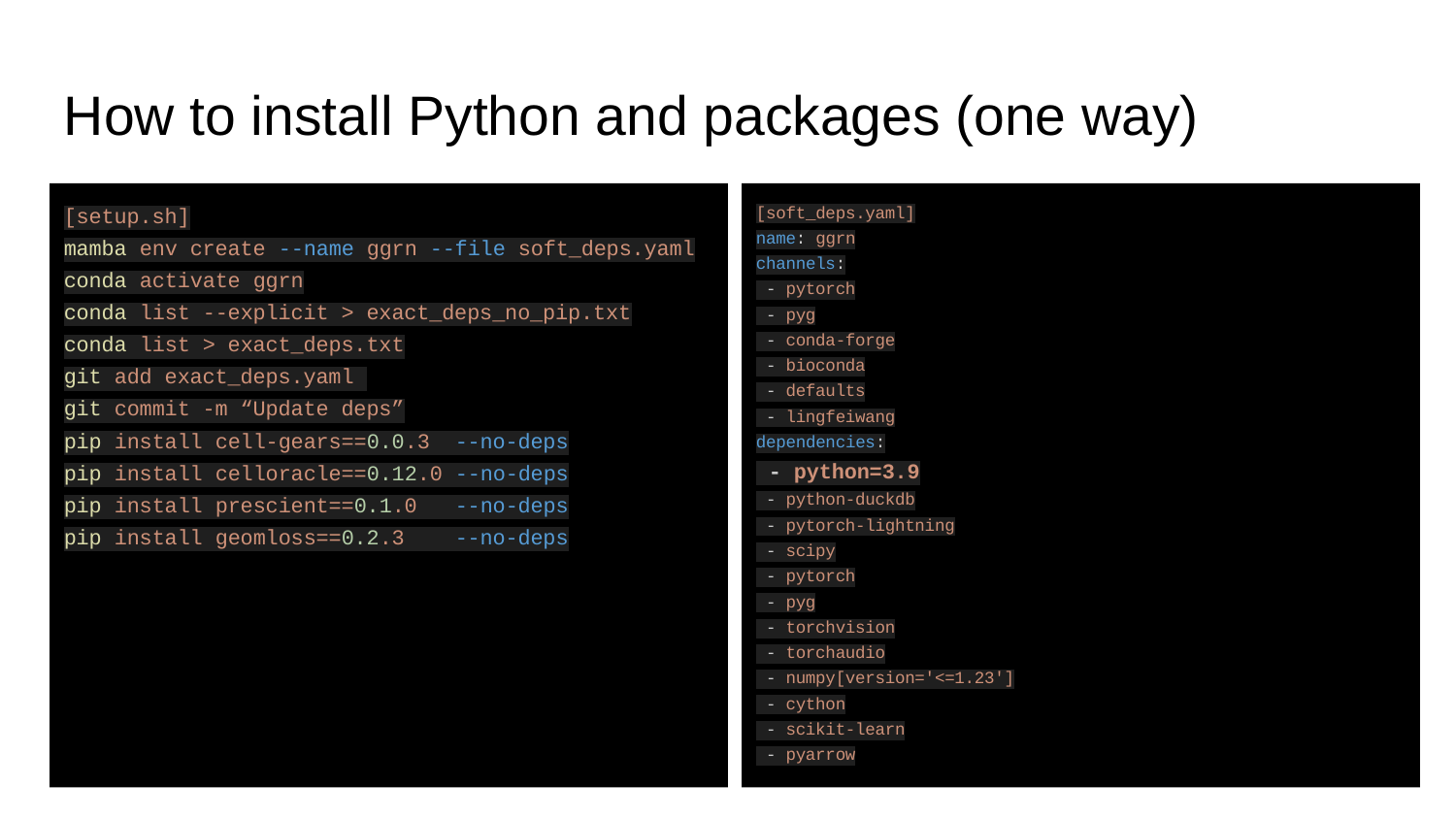

How to install Python and packages (one way)
[setup.sh]
mamba env create --name ggrn --file soft_deps.yaml
conda activate ggrn
conda list --explicit > exact_deps_no_pip.txt
conda list > exact_deps.txt
git add exact_deps.yaml
git commit -m “Update deps”
pip install cell-gears==0.0.3  --no-deps
pip install celloracle==0.12.0 --no-deps
pip install prescient==0.1.0   --no-deps
pip install geomloss==0.2.3    --no-deps
[soft_deps.yaml]
name: ggrn
channels:
 - pytorch
 - pyg
 - conda-forge
 - bioconda
 - defaults
 - lingfeiwang
dependencies:
 - python=3.9
 - python-duckdb
 - pytorch-lightning
 - scipy
 - pytorch
 - pyg
 - torchvision
 - torchaudio
 - numpy[version='<=1.23']
 - cython
 - scikit-learn
 - pyarrow